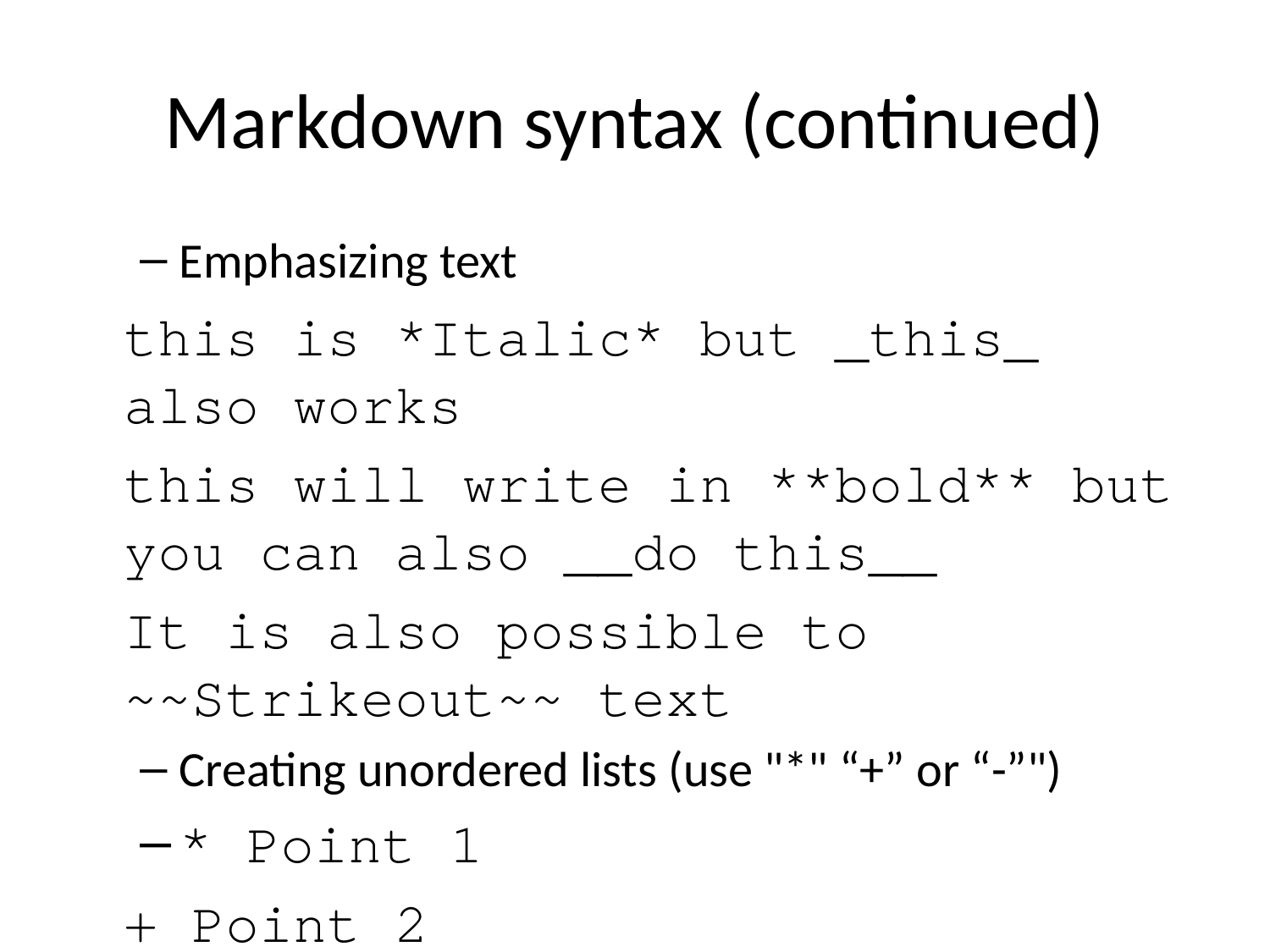

# Markdown syntax (continued)
Emphasizing text
this is *Italic* but _this_ also works
this will write in **bold** but you can also __do this__
It is also possible to ~~Strikeout~~ text
Creating unordered lists (use "*" “+” or “-”")
* Point 1
+ Point 2